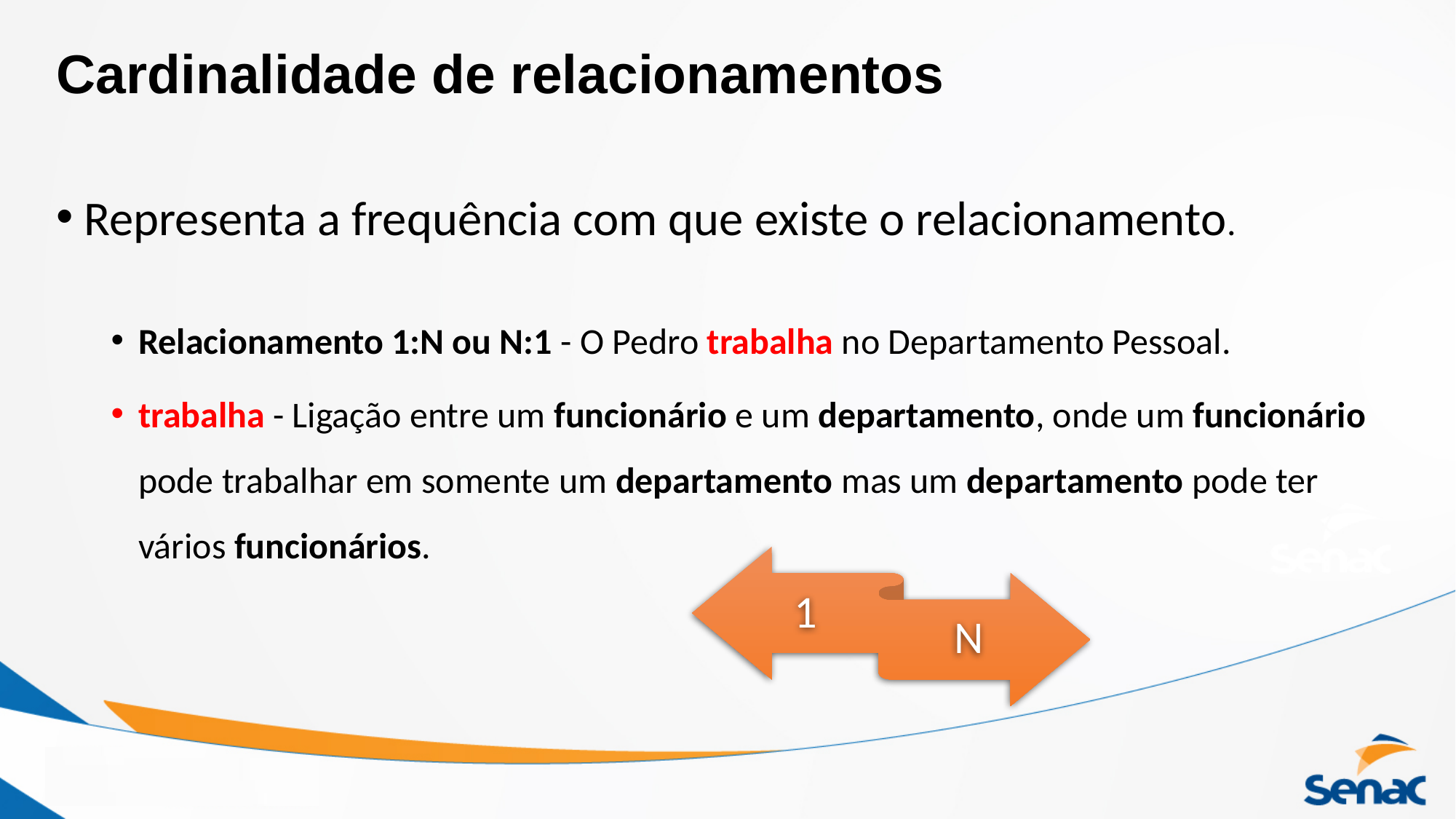

# Cardinalidade de relacionamentos
Representa a frequência com que existe o relacionamento.
Relacionamento 1:N ou N:1 - O Pedro trabalha no Departamento Pessoal.
trabalha - Ligação entre um funcionário e um departamento, onde um funcionário pode trabalhar em somente um departamento mas um departamento pode ter vários funcionários.
1
N